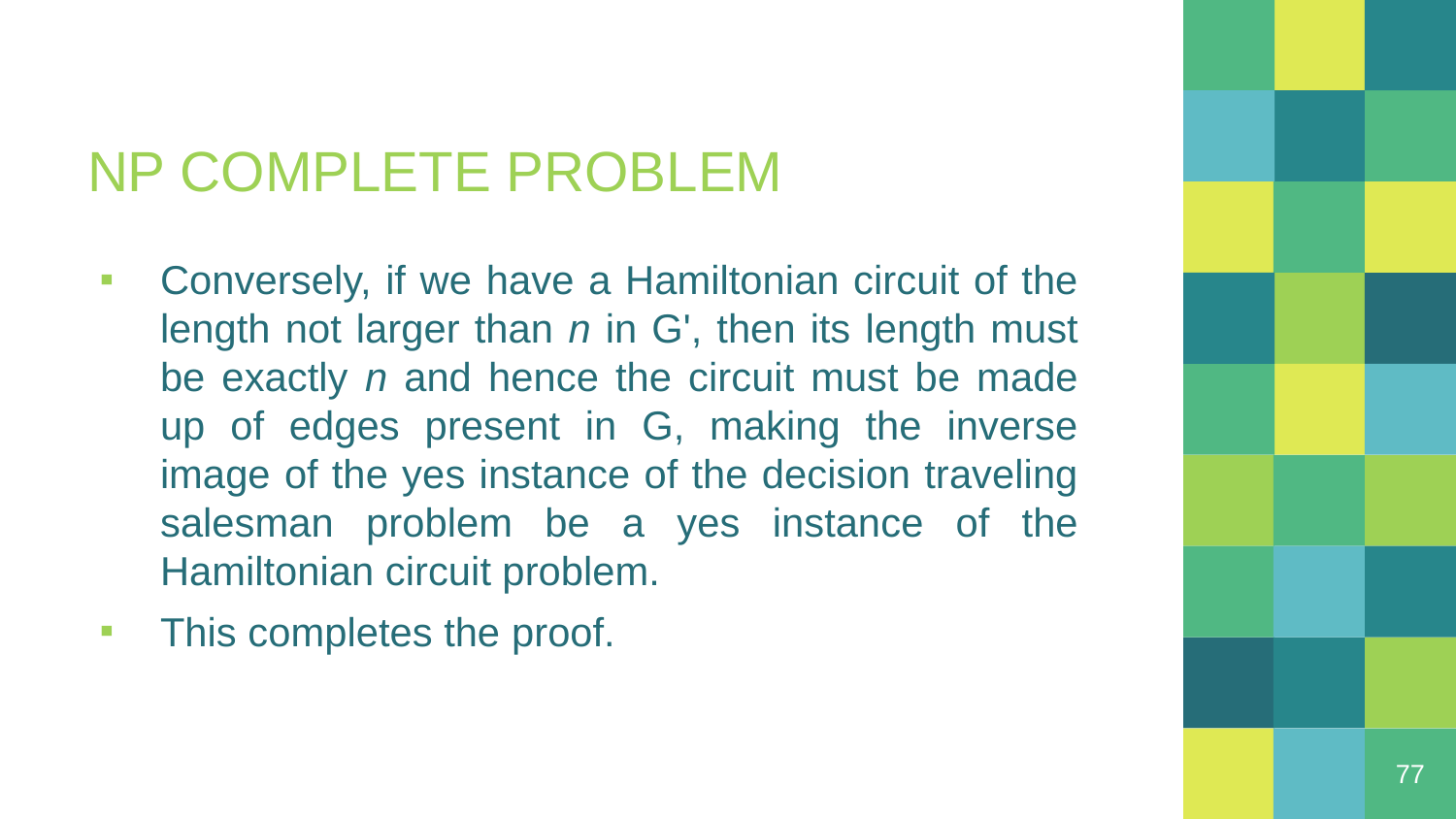

# NP COMPLETE PROBLEM
Conversely, if we have a Hamiltonian circuit of the length not larger than n in G', then its length must be exactly n and hence the circuit must be made up of edges present in G, making the inverse image of the yes instance of the decision traveling salesman problem be a yes instance of the Hamiltonian circuit problem.
This completes the proof.
77